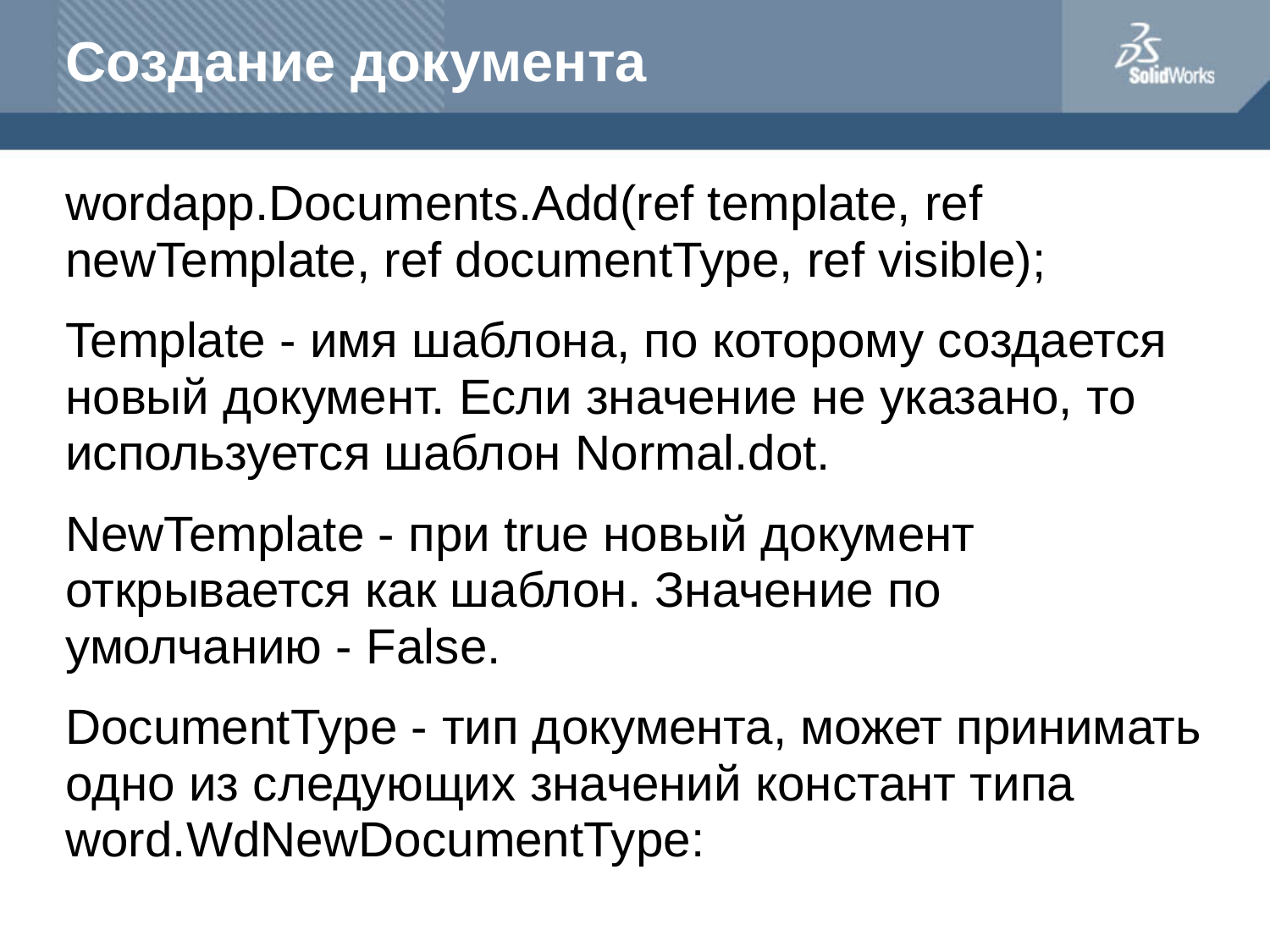

# Создание документа
wordapp.Documents.Add(ref template, ref newTemplate, ref documentType, ref visible);
Template - имя шаблона, по которому создается новый документ. Если значение не указано, то используется шаблон Normal.dot.
NewTemplate - при true новый документ открывается как шаблон. Значение по умолчанию - False.
DocumentType - тип документа, может принимать одно из следующих значений констант типа word.WdNewDocumentType: